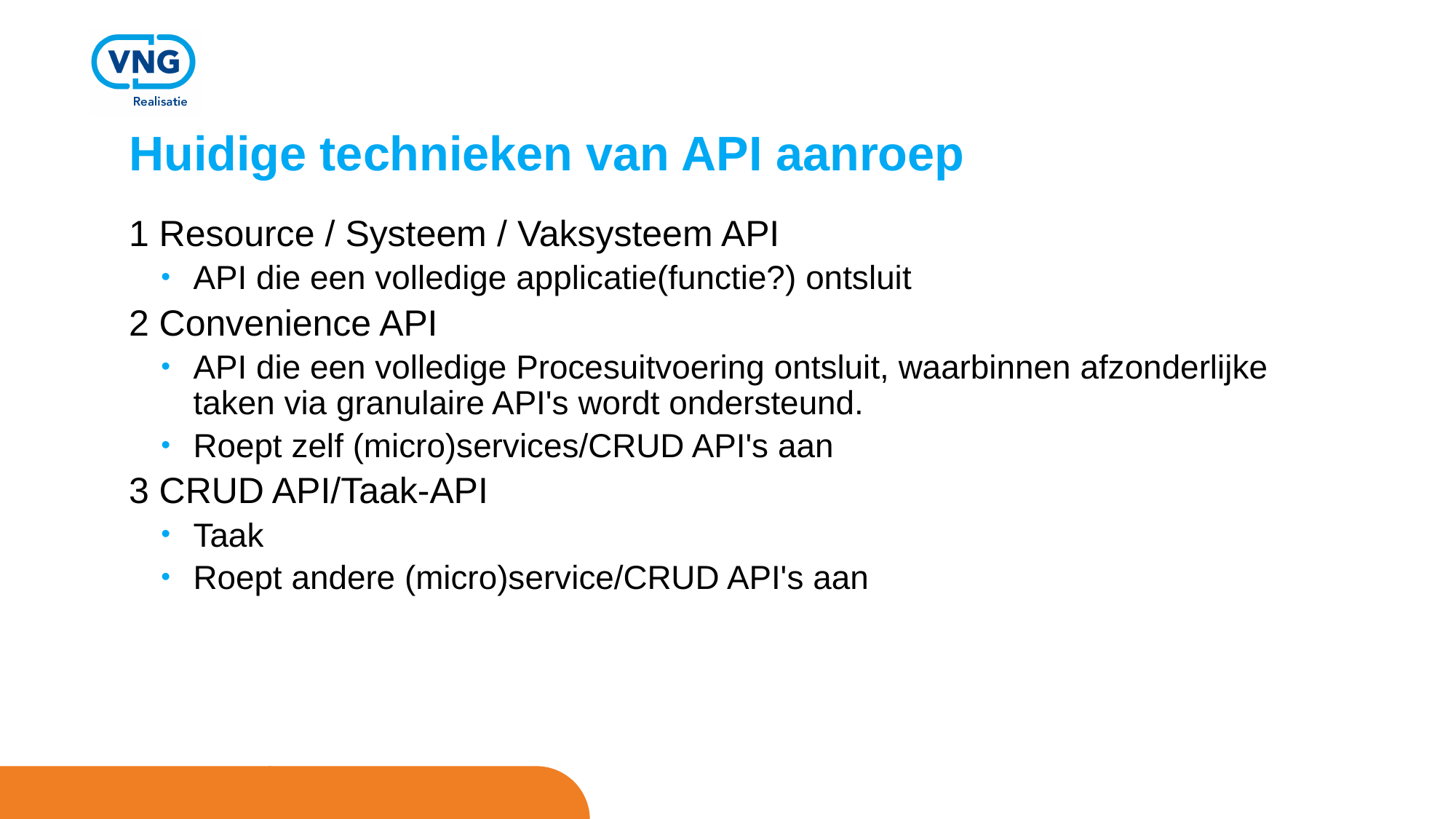

# Huidige technieken van API aanroep
1 Resource / Systeem / Vaksysteem API
API die een volledige applicatie(functie?) ontsluit
2 Convenience API
API die een volledige Procesuitvoering ontsluit, waarbinnen afzonderlijke taken via granulaire API's wordt ondersteund.
Roept zelf (micro)services/CRUD API's aan
3 CRUD API/Taak-API
Taak
Roept andere (micro)service/CRUD API's aan